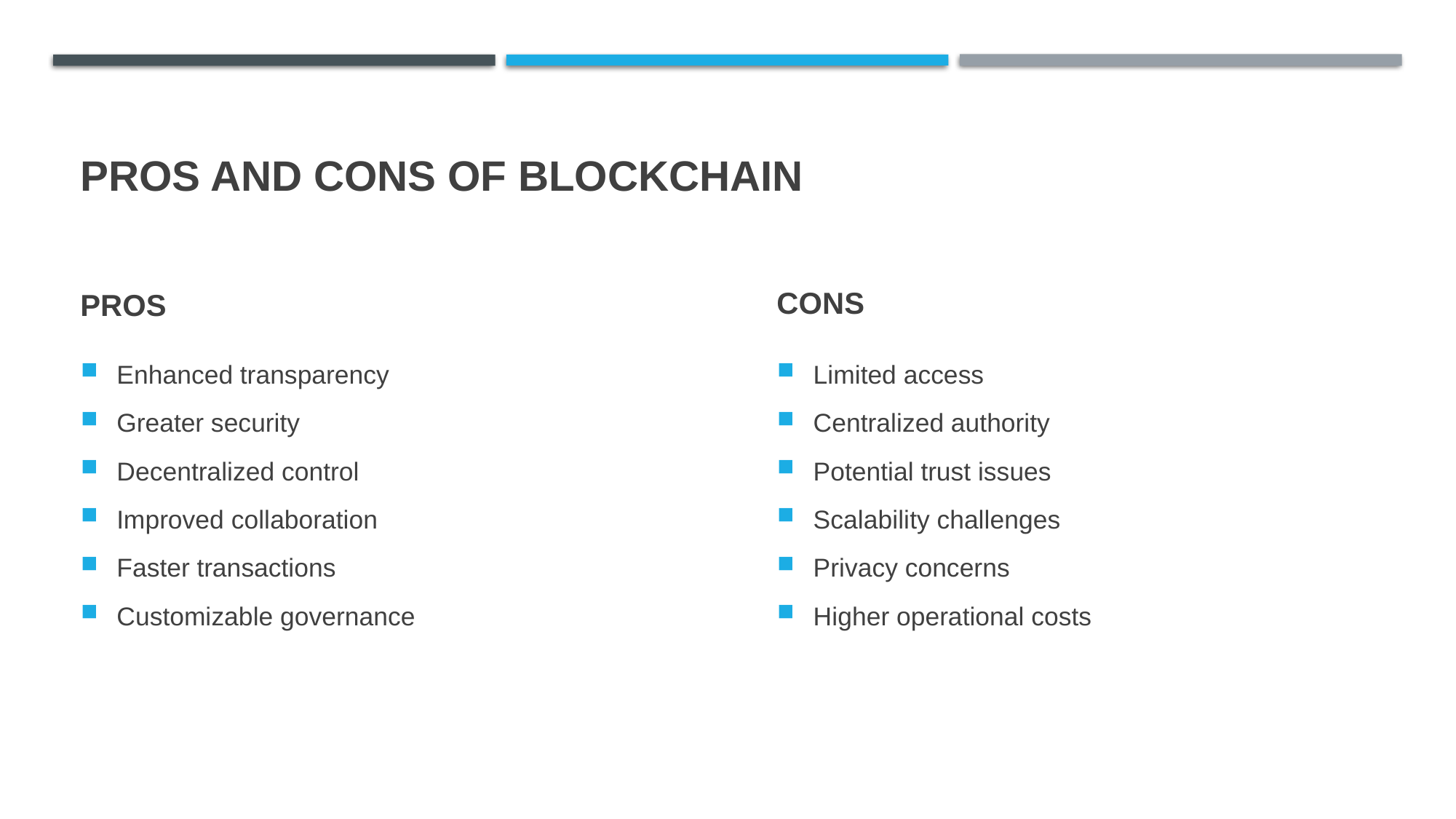

# Pros and cons of blockchain
PROS
CONS
Enhanced transparency
Greater security
Decentralized control
Improved collaboration
Faster transactions
Customizable governance

Limited access
Centralized authority
Potential trust issues
Scalability challenges
Privacy concerns
Higher operational costs